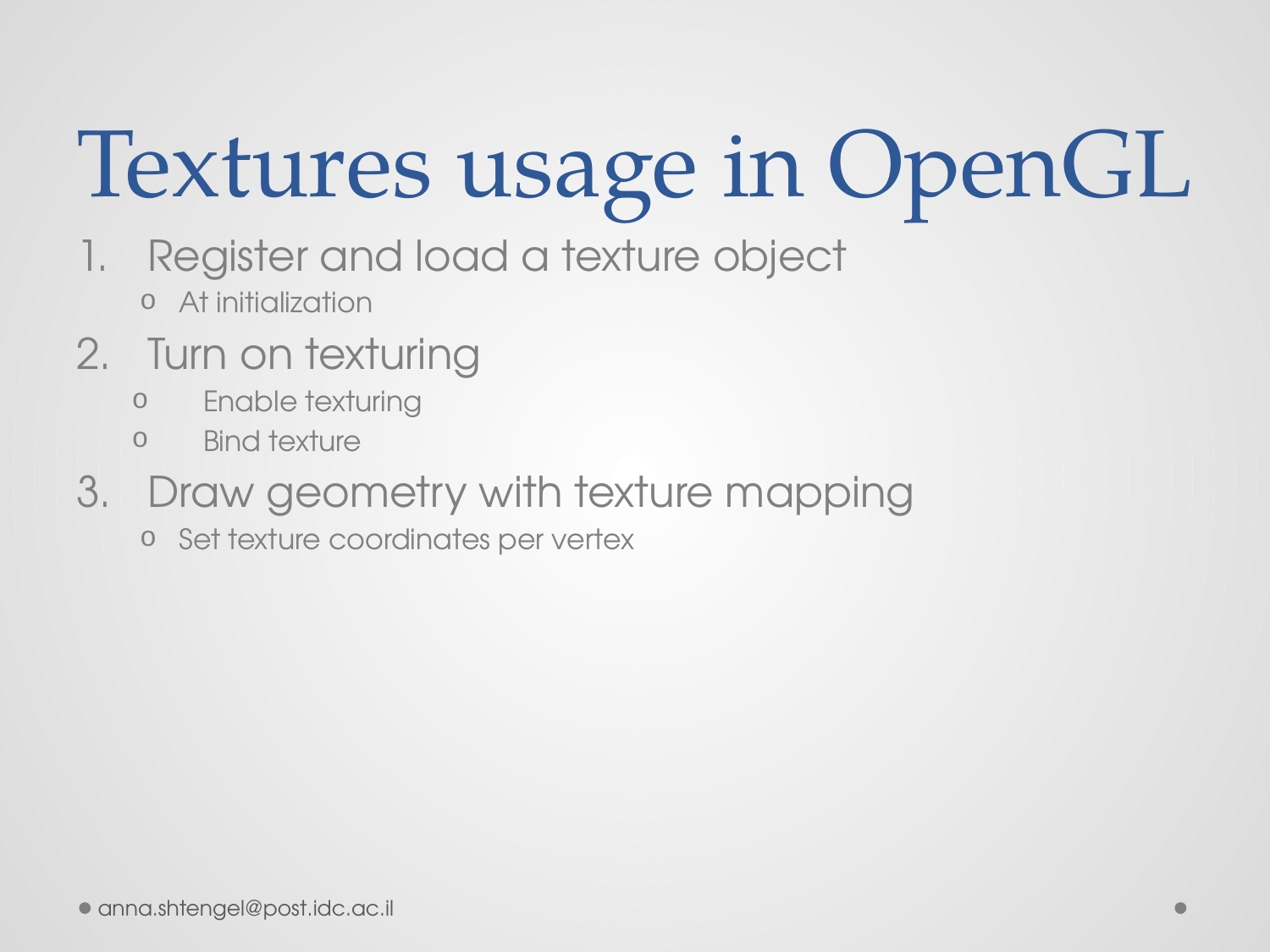

# Textures usage in OpenGL
Register and load a texture object
At initialization
Turn on texturing
Enable texturing
Bind texture
Draw geometry with texture mapping
Set texture coordinates per vertex

anna.shtengel@post.idc.ac.il